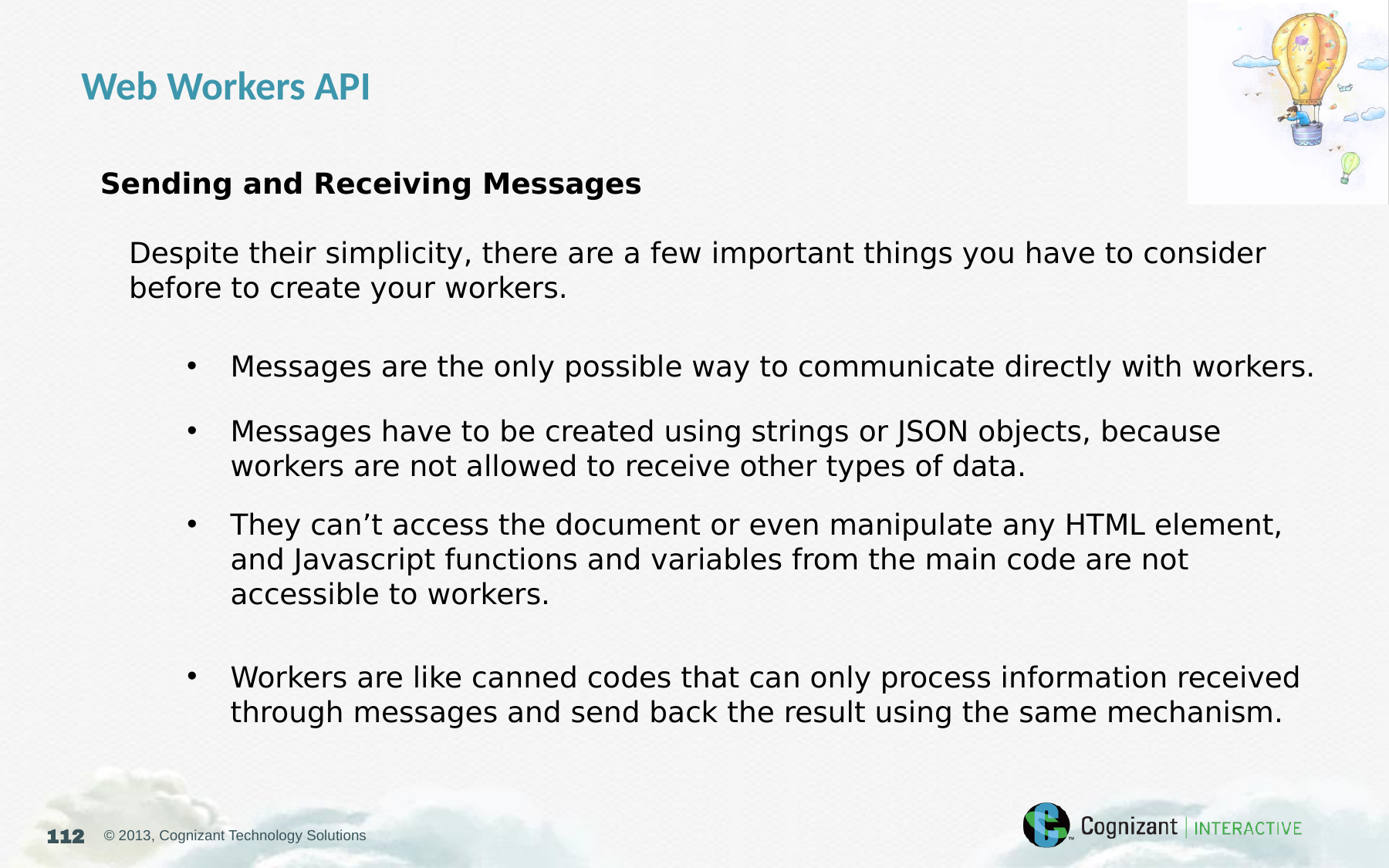

Web Workers API
Sending and Receiving Messages
Despite their simplicity, there are a few important things you have to consider before to create your workers.
Messages are the only possible way to communicate directly with workers.
Messages have to be created using strings or JSON objects, because workers are not allowed to receive other types of data.
They can’t access the document or even manipulate any HTML element, and Javascript functions and variables from the main code are not accessible to workers.
Workers are like canned codes that can only process information received through messages and send back the result using the same mechanism.